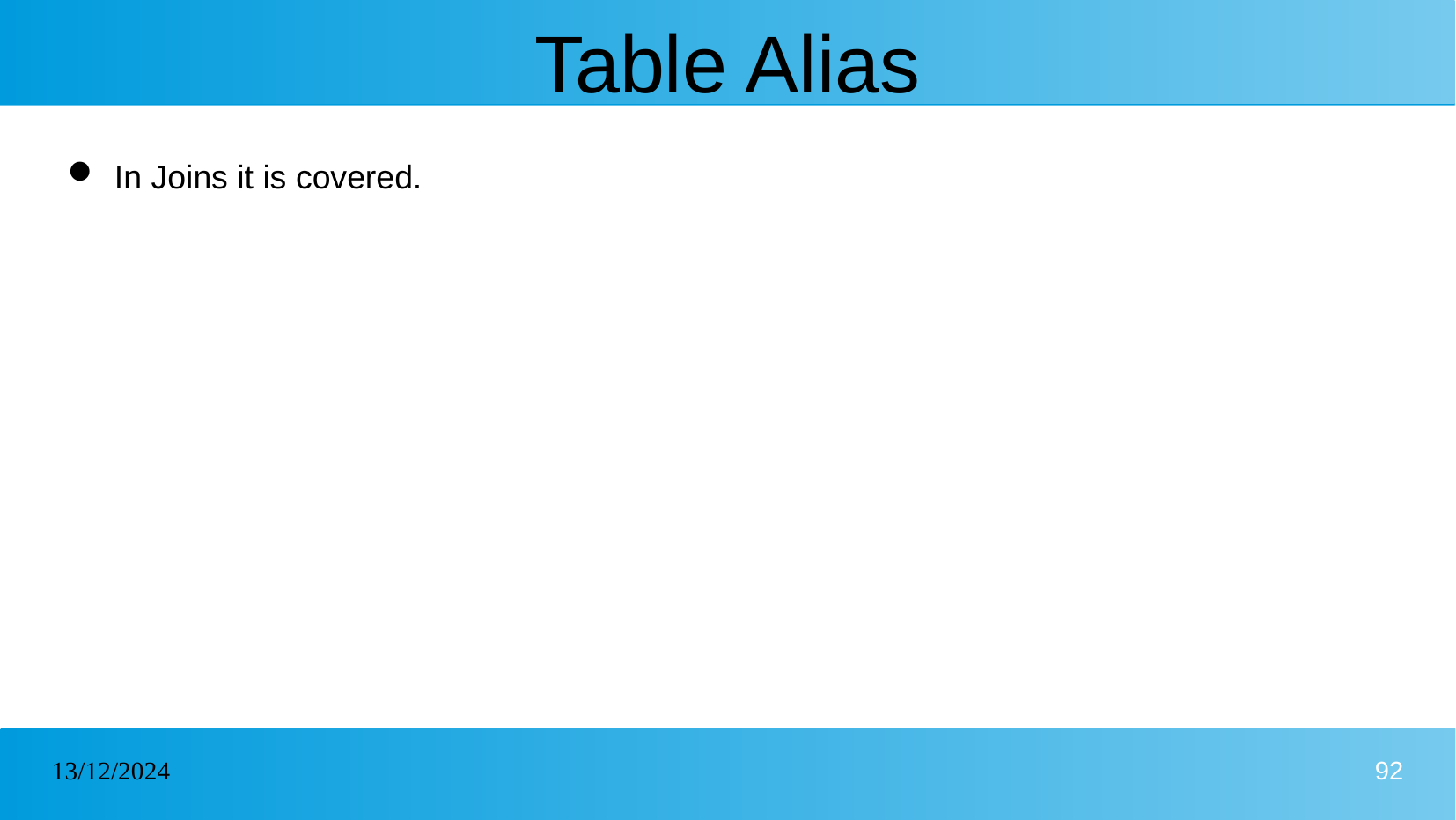

# Table Alias
In Joins it is covered.
13/12/2024
92